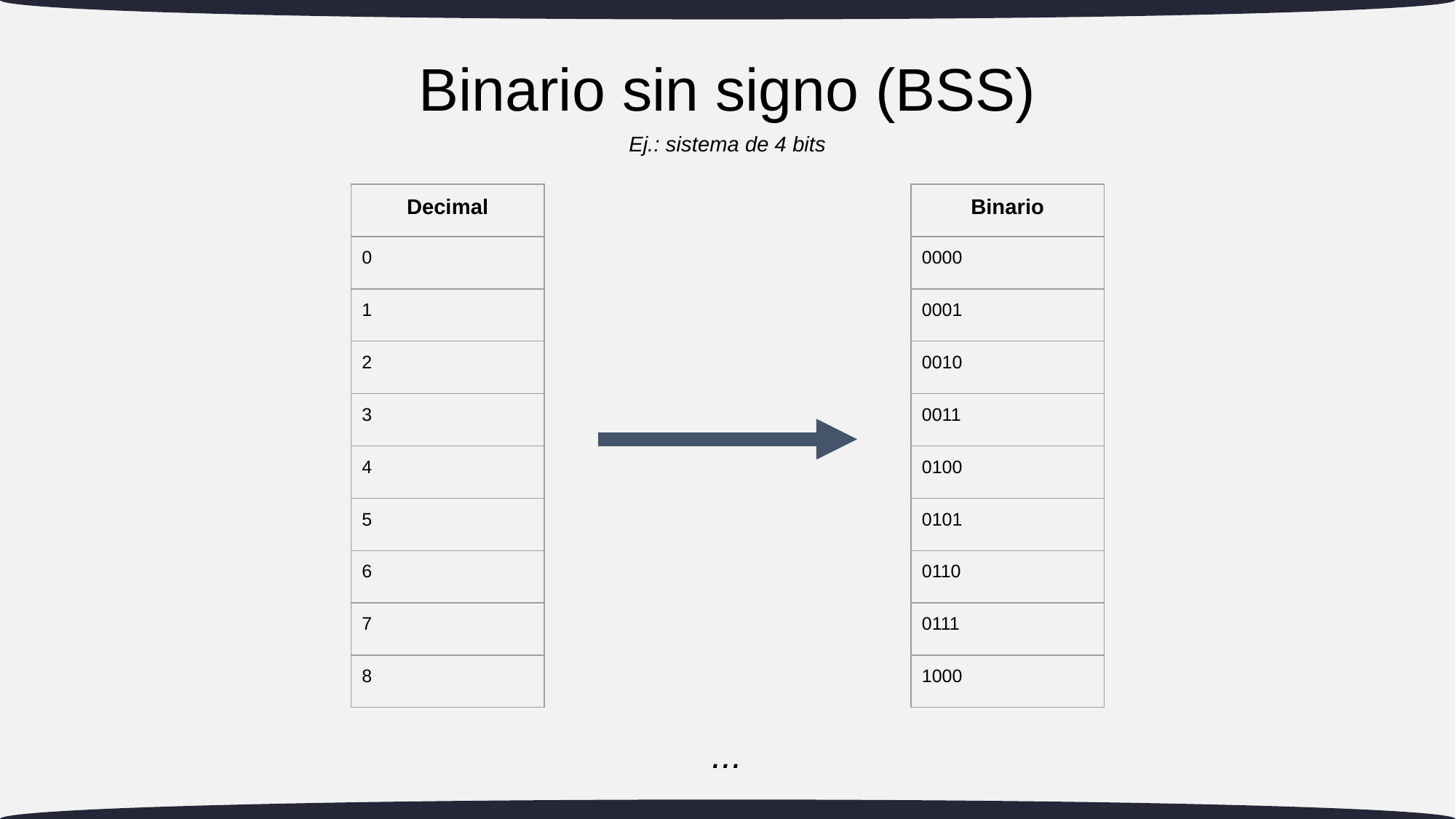

# Binario sin signo (BSS)
Ej.: sistema de 4 bits
| Decimal |
| --- |
| 0 |
| 1 |
| 2 |
| 3 |
| 4 |
| 5 |
| 6 |
| 7 |
| 8 |
| Binario |
| --- |
| 0000 |
| 0001 |
| 0010 |
| 0011 |
| 0100 |
| 0101 |
| 0110 |
| 0111 |
| 1000 |
...